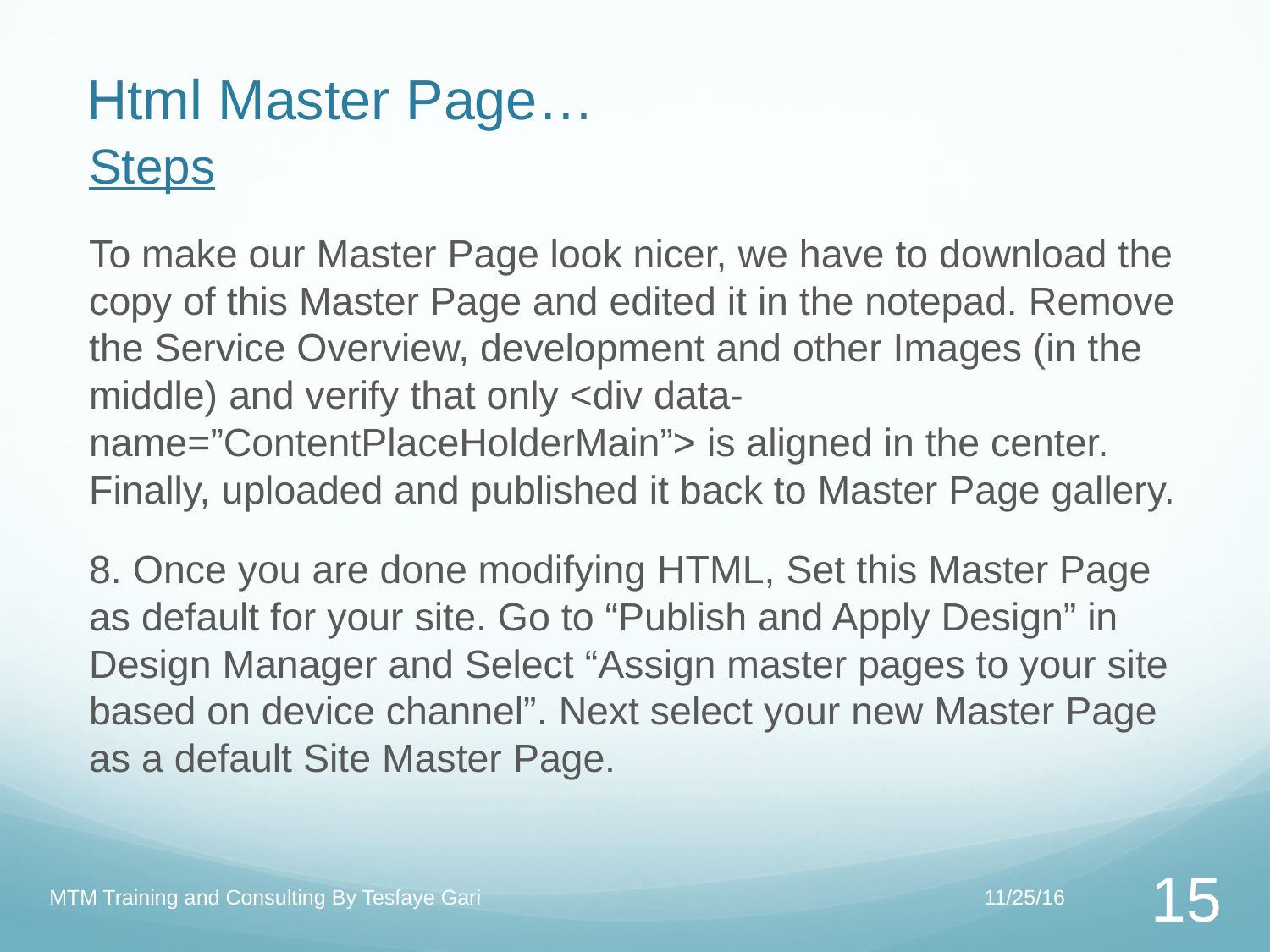

Html Master Page…
# Steps
To make our Master Page look nicer, we have to download the copy of this Master Page and edited it in the notepad. Remove the Service Overview, development and other Images (in the middle) and verify that only <div data-name=”ContentPlaceHolderMain”> is aligned in the center. Finally, uploaded and published it back to Master Page gallery.
8. Once you are done modifying HTML, Set this Master Page as default for your site. Go to “Publish and Apply Design” in Design Manager and Select “Assign master pages to your site based on device channel”. Next select your new Master Page as a default Site Master Page.
MTM Training and Consulting By Tesfaye Gari
11/25/16
15